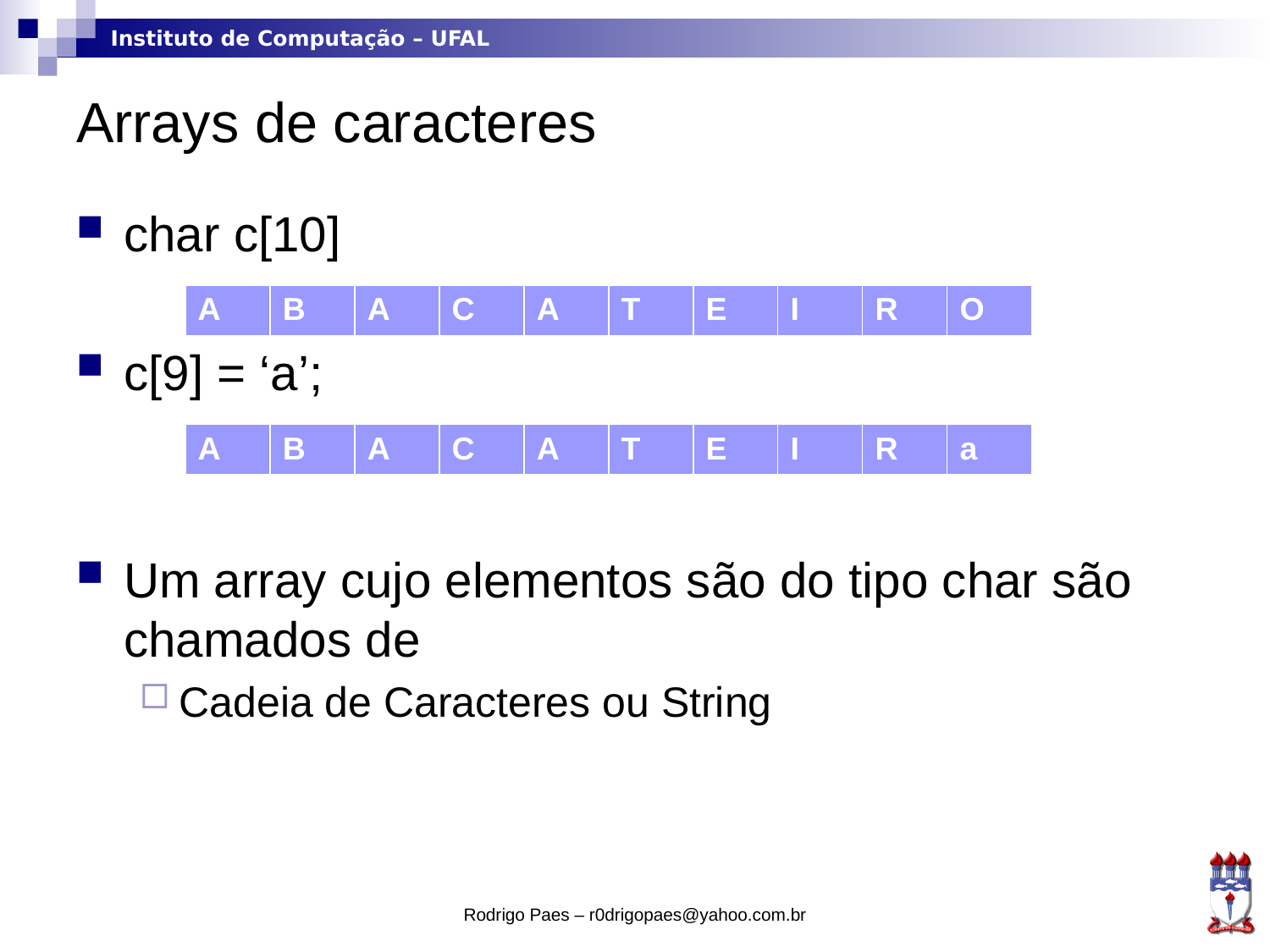

# Arrays de caracteres
char c[10]

c[9] = ‘a’;

Um array cujo elementos são do tipo char são chamados de
Cadeia de Caracteres ou String
| A | B | A | C | A | T | E | I | R | O |
| --- | --- | --- | --- | --- | --- | --- | --- | --- | --- |
| A | B | A | C | A | T | E | I | R | a |
| --- | --- | --- | --- | --- | --- | --- | --- | --- | --- |

Rodrigo Paes – r0drigopaes@yahoo.com.br